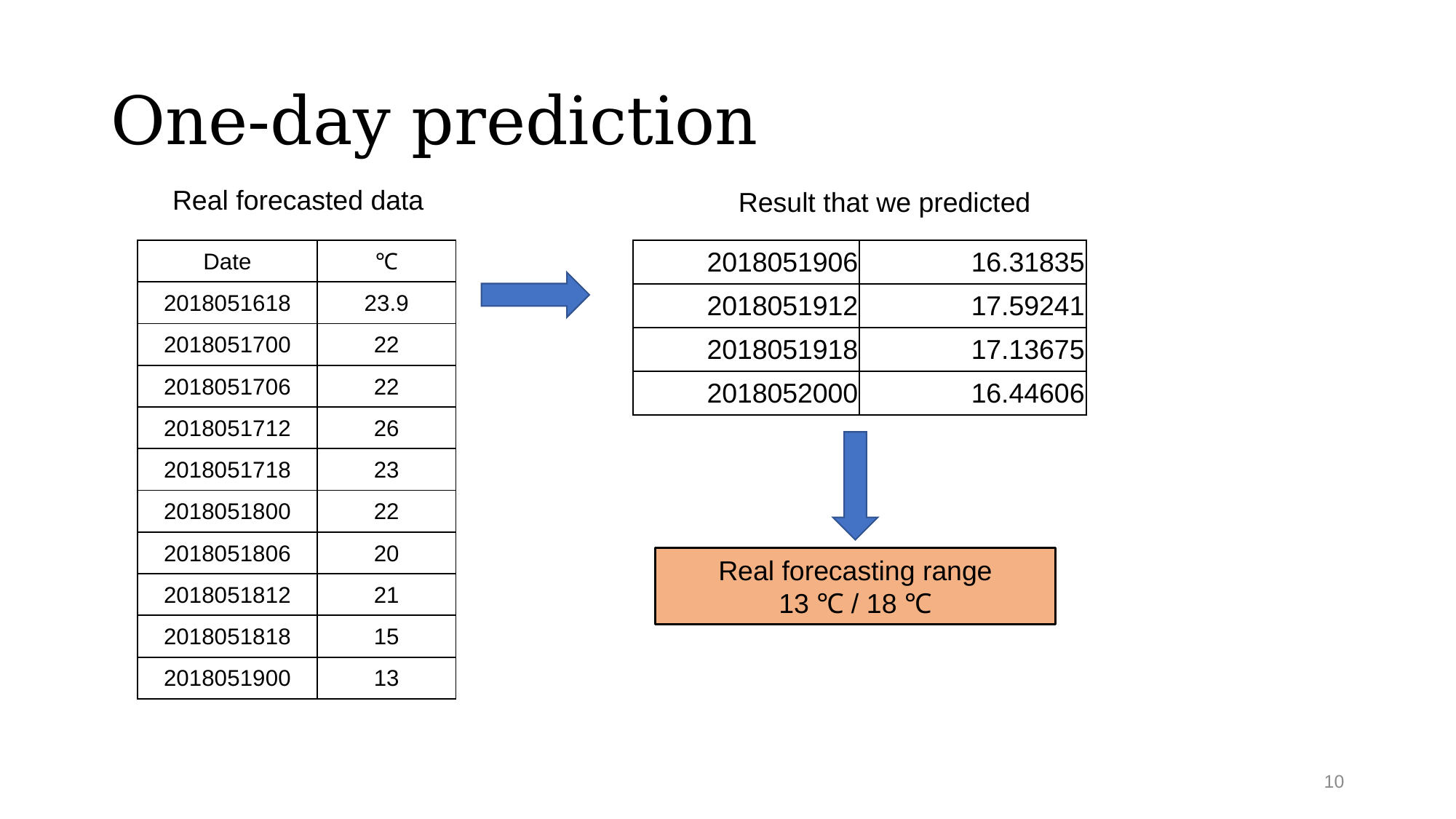

# One-day prediction
Real forecasted data
Result that we predicted

| Date | ℃ |
| --- | --- |
| 2018051618 | 23.9 |
| 2018051700 | 22 |
| 2018051706 | 22 |
| 2018051712 | 26 |
| 2018051718 | 23 |
| 2018051800 | 22 |
| 2018051806 | 20 |
| 2018051812 | 21 |
| 2018051818 | 15 |
| 2018051900 | 13 |
| 2018051906 | 16.31835 |
| --- | --- |
| 2018051912 | 17.59241 |
| 2018051918 | 17.13675 |
| 2018052000 | 16.44606 |

Real forecasting range
13 ℃ / 18 ℃
10